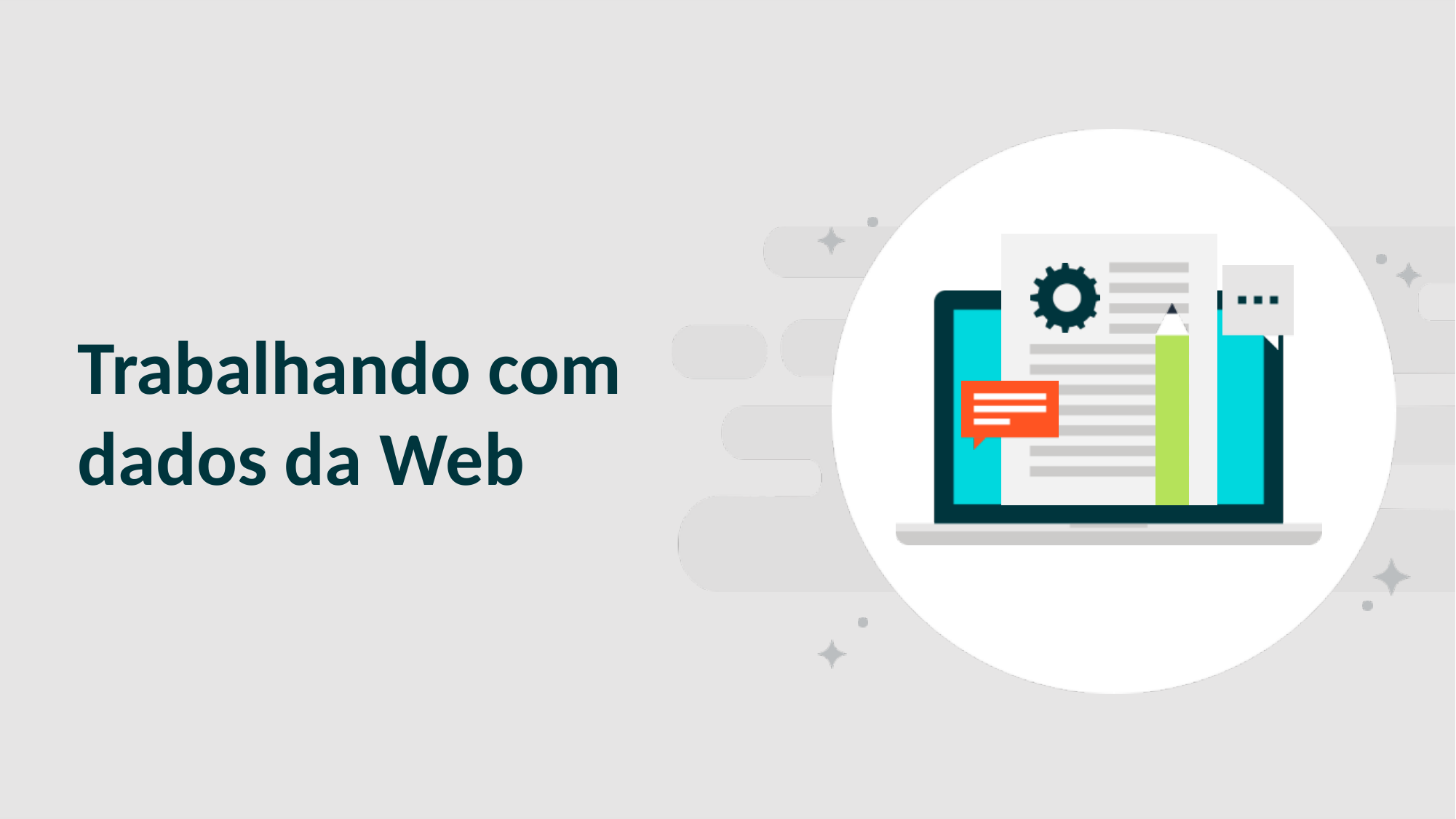

SLIDE PARA SEPARAR CAPÍTULO/ TÓPICO
# Trabalhando com dados da Web